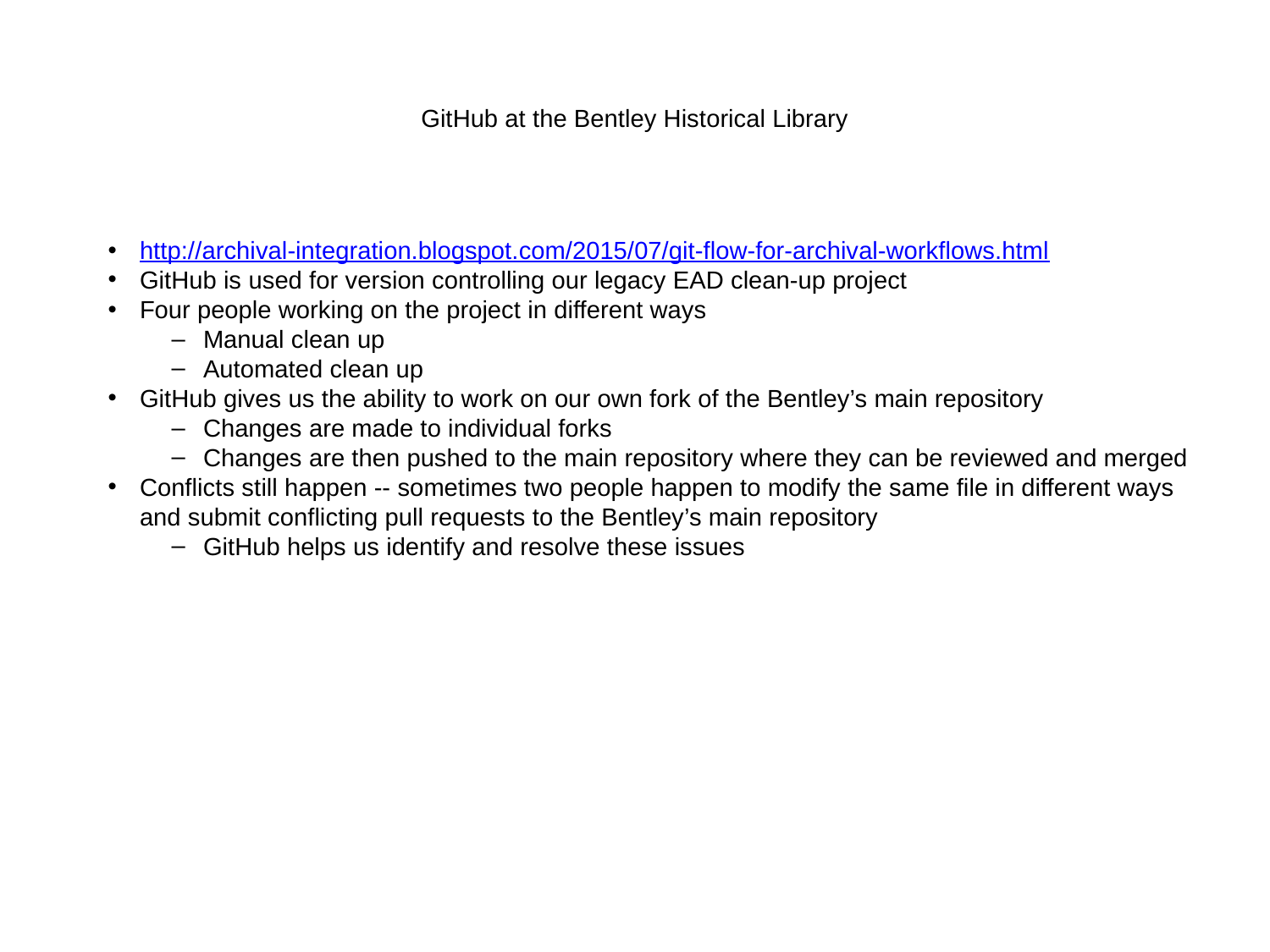

# GitHub at the Bentley Historical Library
http://archival-integration.blogspot.com/2015/07/git-flow-for-archival-workflows.html
GitHub is used for version controlling our legacy EAD clean-up project
Four people working on the project in different ways
Manual clean up
Automated clean up
GitHub gives us the ability to work on our own fork of the Bentley’s main repository
Changes are made to individual forks
Changes are then pushed to the main repository where they can be reviewed and merged
Conflicts still happen -- sometimes two people happen to modify the same file in different ways and submit conflicting pull requests to the Bentley’s main repository
GitHub helps us identify and resolve these issues